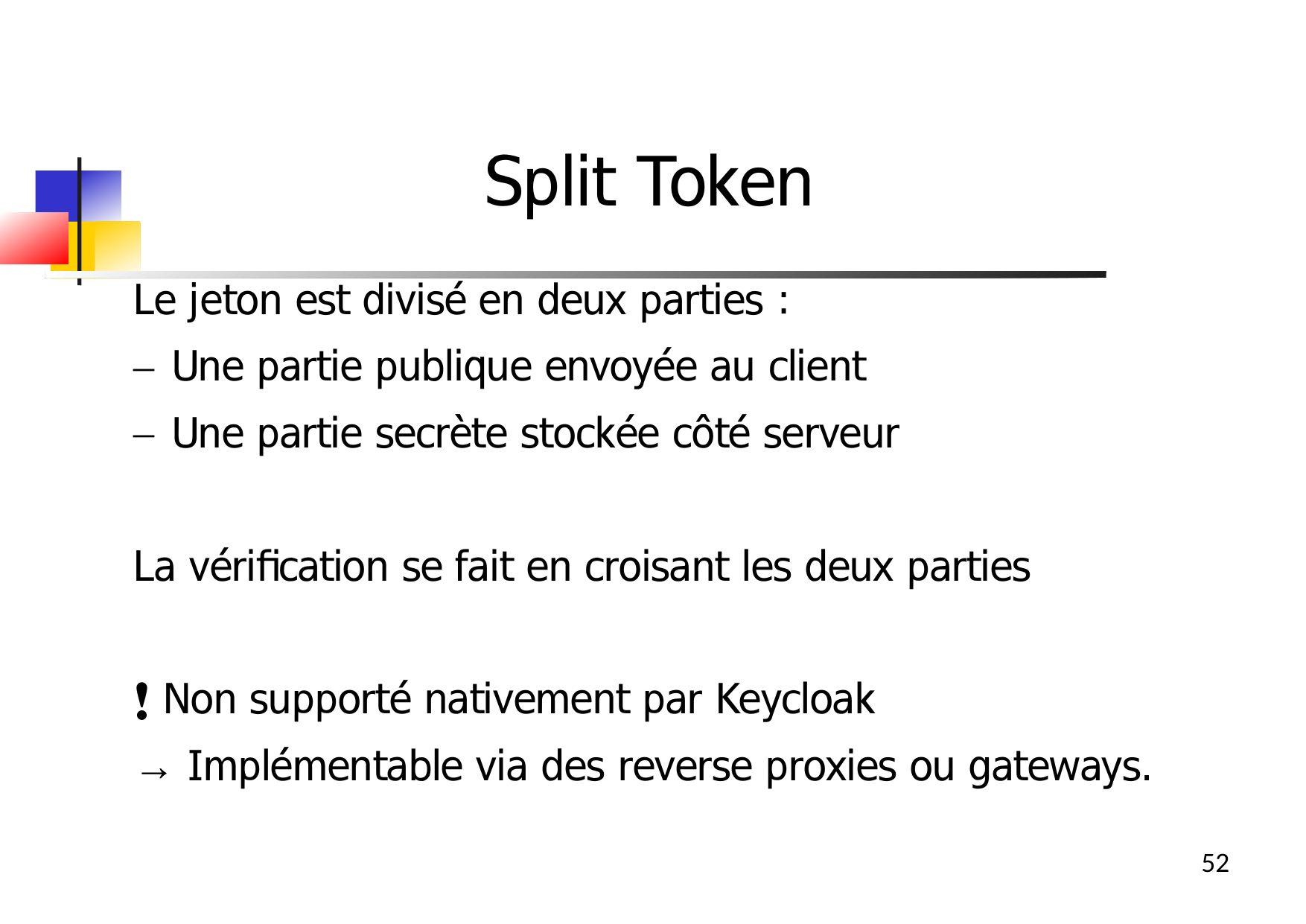

Split Token
Le jeton est divisé en deux parties :
Une partie publique envoyée au client
Une partie secrète stockée côté serveur

La vérification se fait en croisant les deux parties

❗ Non supporté nativement par Keycloak
→ Implémentable via des reverse proxies ou gateways.